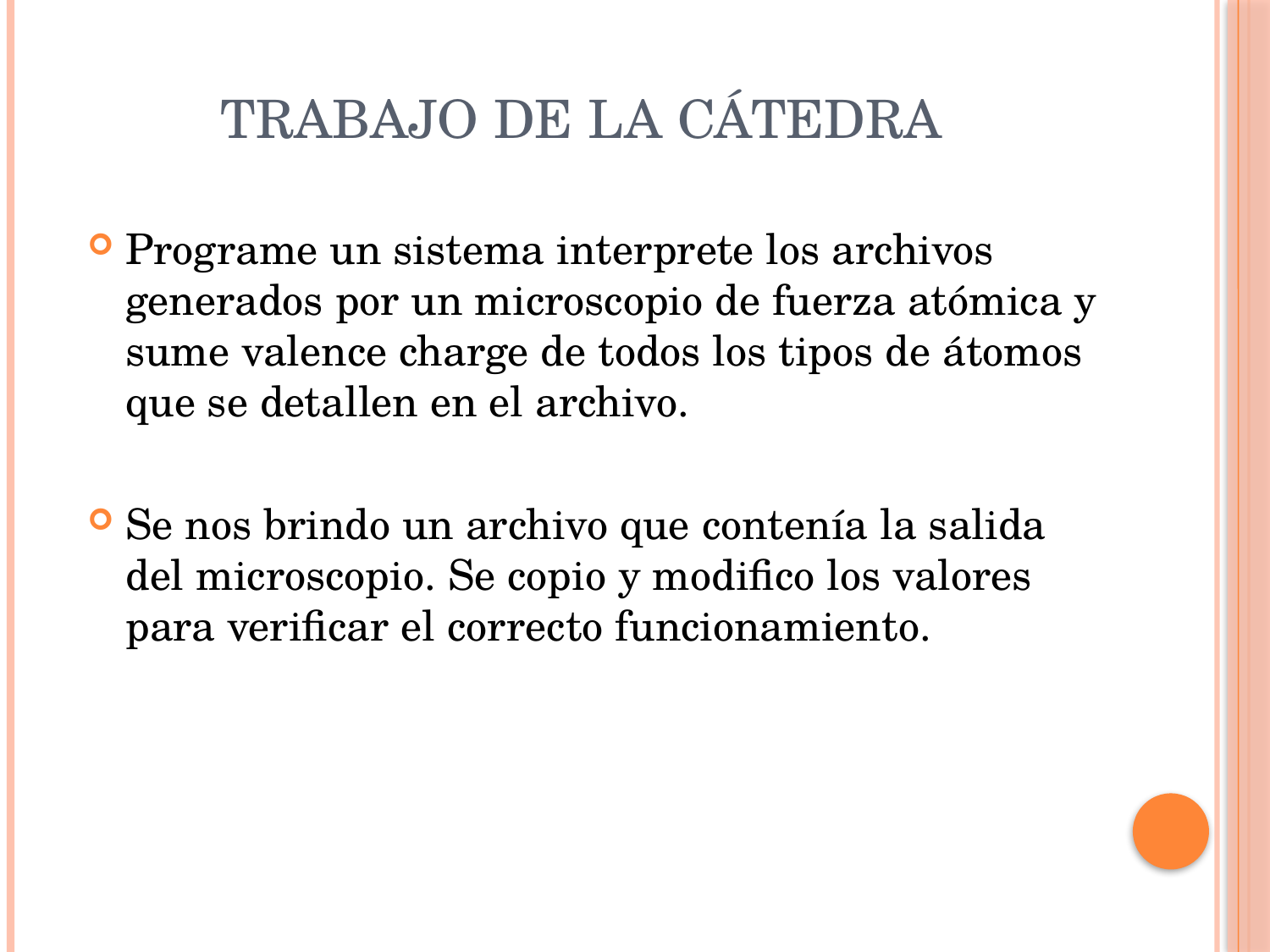

# Trabajo de la cátedra
Programe un sistema interprete los archivos generados por un microscopio de fuerza atómica y sume valence charge de todos los tipos de átomos que se detallen en el archivo.

Se nos brindo un archivo que contenía la salida del microscopio. Se copio y modifico los valores para verificar el correcto funcionamiento.